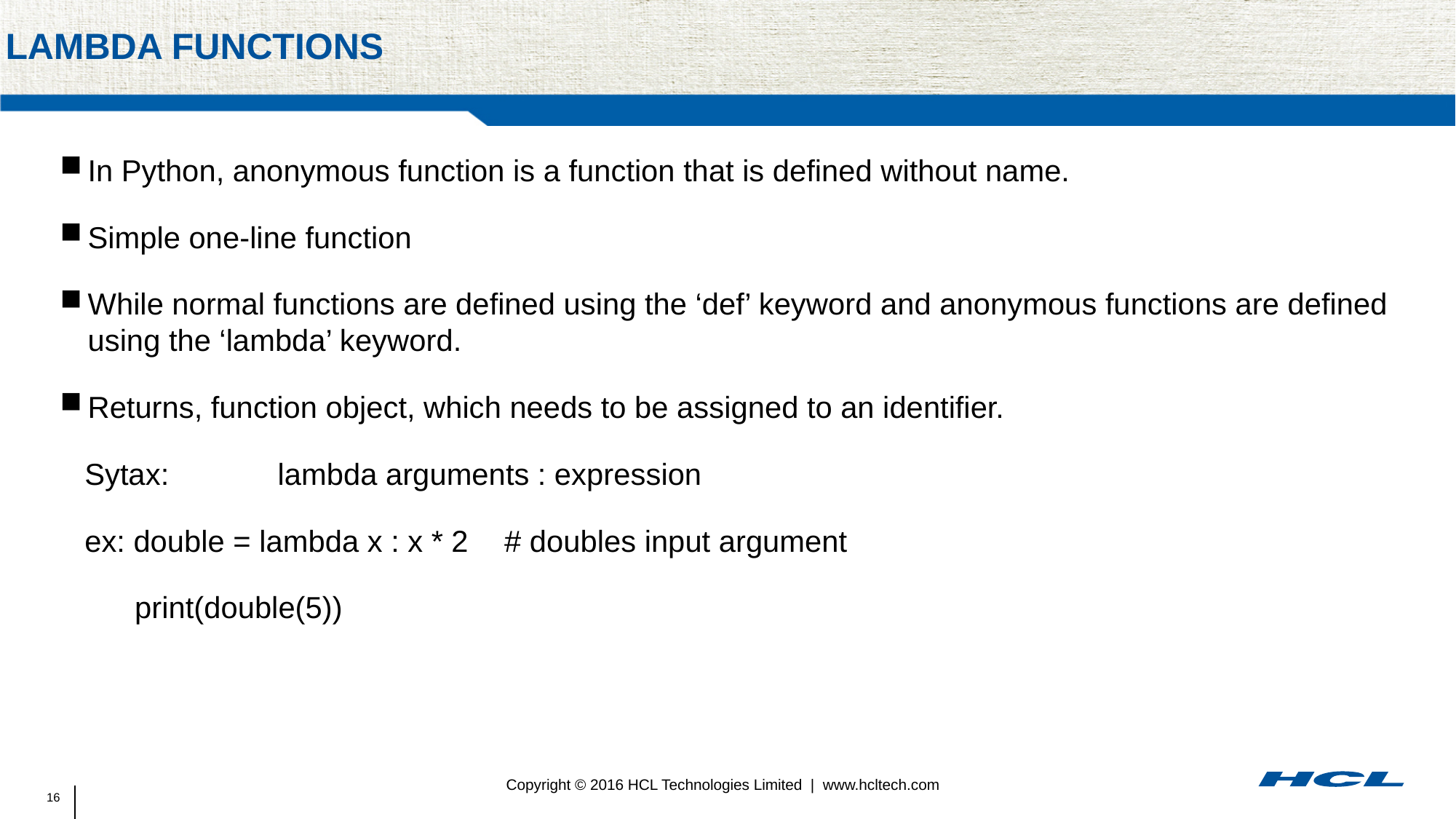

# Lambda Functions
In Python, anonymous function is a function that is defined without name.
Simple one-line function
While normal functions are defined using the ‘def’ keyword and anonymous functions are defined using the ‘lambda’ keyword.
Returns, function object, which needs to be assigned to an identifier.
   Sytax: 	lambda arguments : expression
   ex: double = lambda x : x * 2 	 # doubles input argument
         print(double(5))